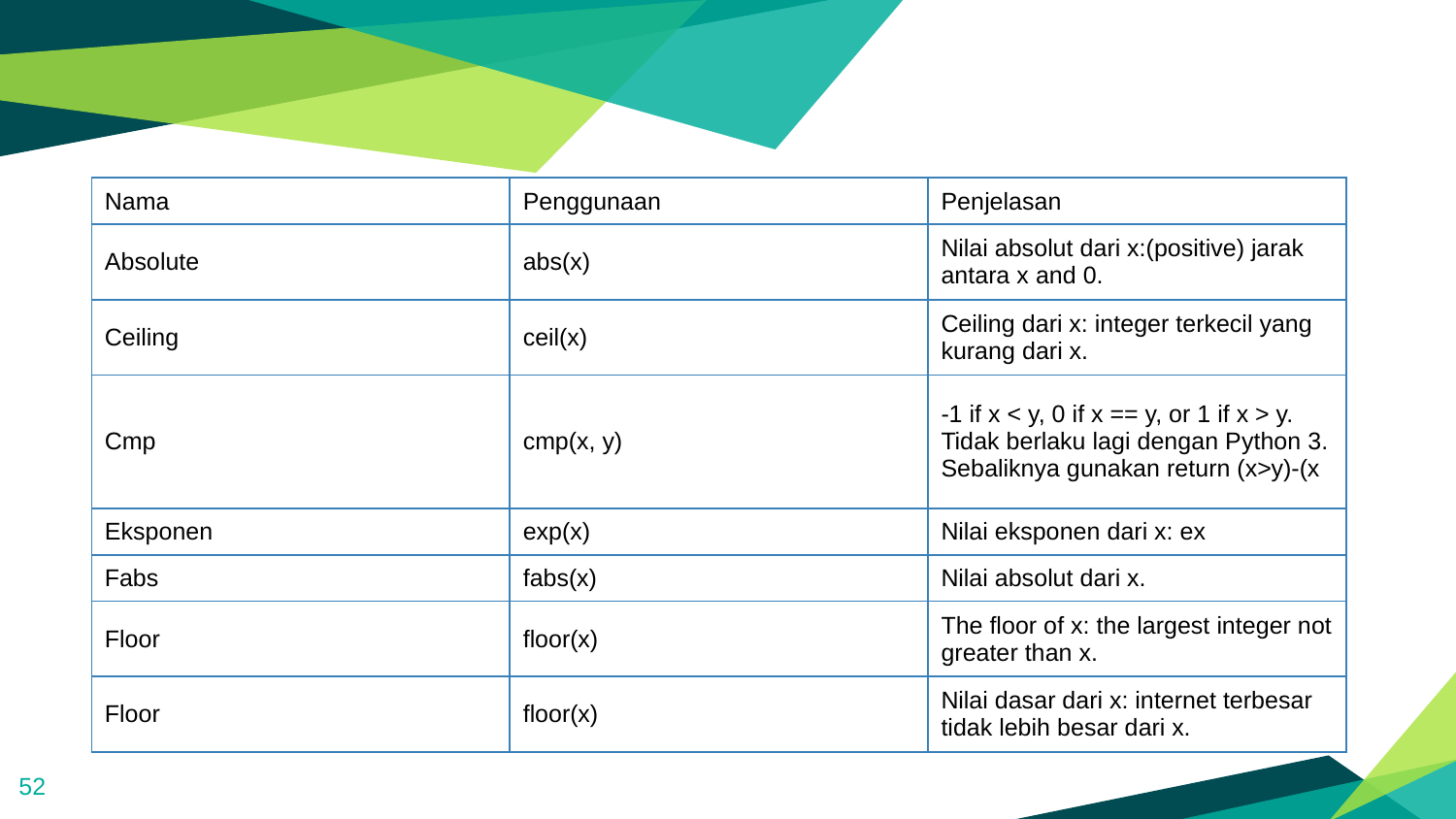

| Nama | Penggunaan | Penjelasan |
| --- | --- | --- |
| Absolute | abs(x) | Nilai absolut dari x:(positive) jarak antara x and 0. |
| Ceiling | ceil(x) | Ceiling dari x: integer terkecil yang kurang dari x. |
| Cmp | cmp(x, y) | -1 if x < y, 0 if x == y, or 1 if x > y. Tidak berlaku lagi dengan Python 3. Sebaliknya gunakan return (x>y)-(x |
| Eksponen | exp(x) | Nilai eksponen dari x: ex |
| Fabs | fabs(x) | Nilai absolut dari x. |
| Floor | floor(x) | The floor of x: the largest integer not greater than x. |
| Floor | floor(x) | Nilai dasar dari x: internet terbesar tidak lebih besar dari x. |
52